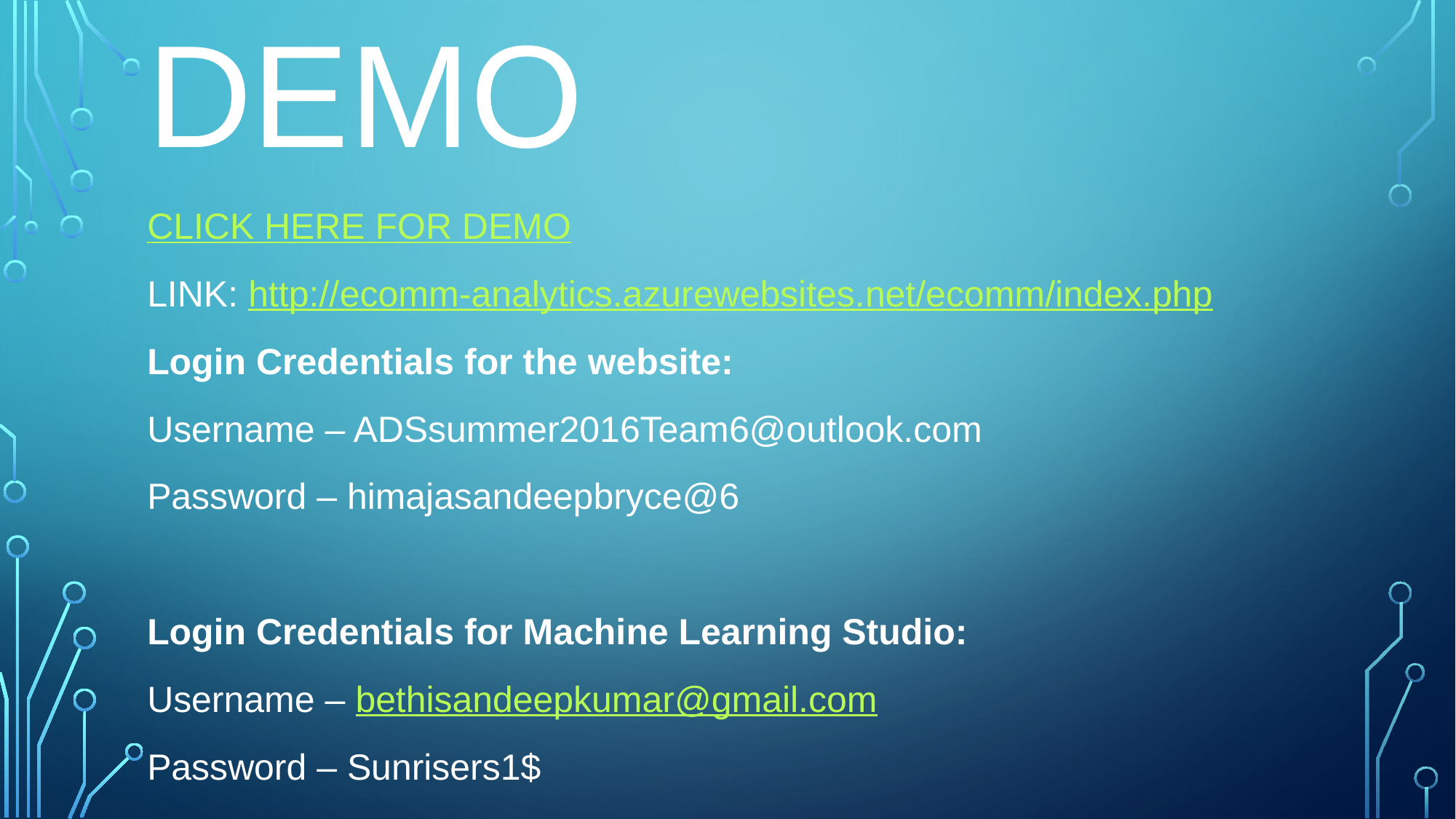

# DEMO
CLICK HERE FOR DEMO
LINK: http://ecomm-analytics.azurewebsites.net/ecomm/index.php
Login Credentials for the website:
Username – ADSsummer2016Team6@outlook.com
Password – himajasandeepbryce@6

Login Credentials for Machine Learning Studio:
Username – bethisandeepkumar@gmail.com
Password – Sunrisers1$